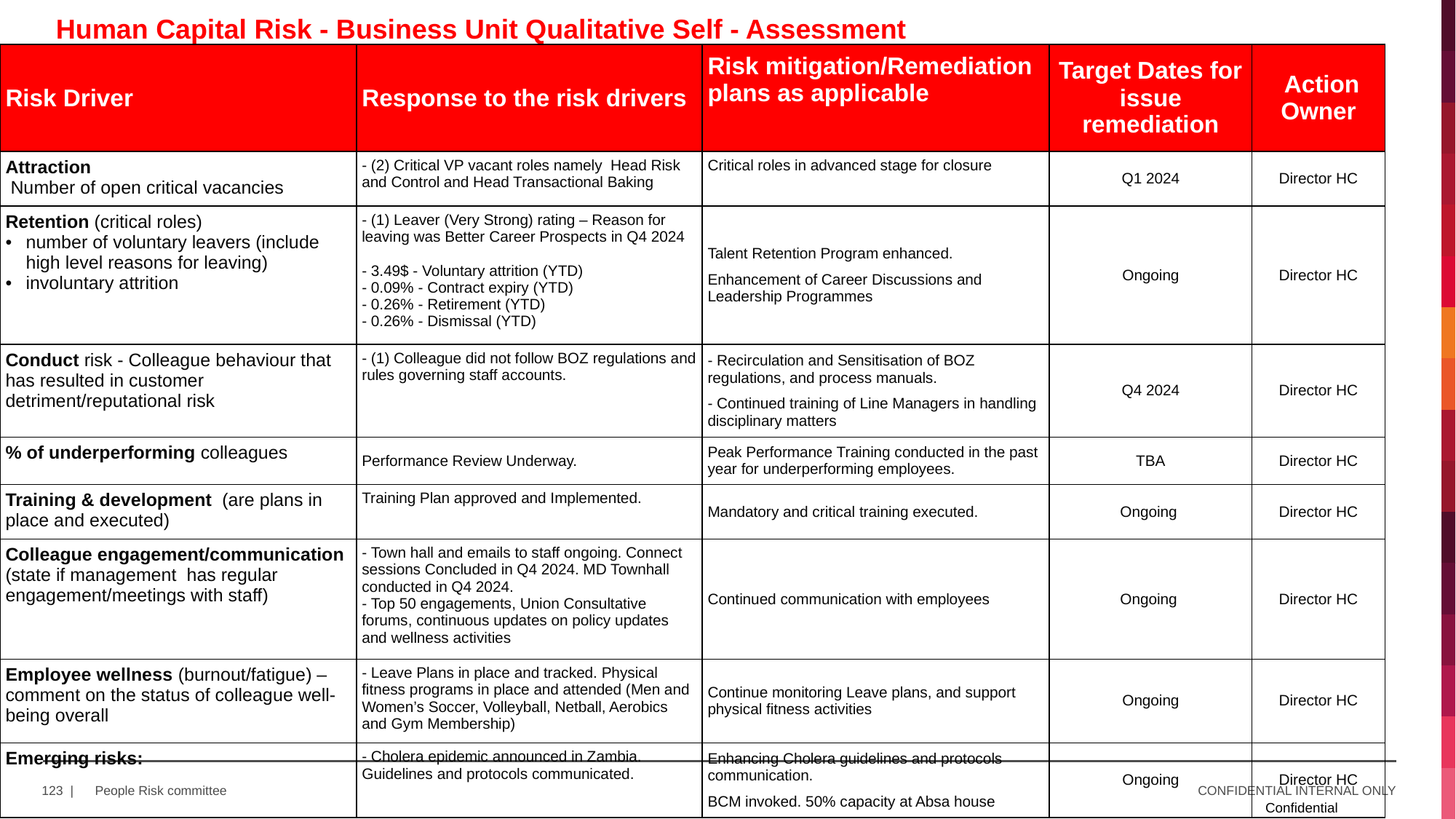

Human Capital Risk - Business Unit Qualitative Self - Assessment
| Risk Driver | Response to the risk drivers | Risk mitigation/Remediation plans as applicable | Target Dates for issue remediation | Action Owner |
| --- | --- | --- | --- | --- |
| Attraction Number of open critical vacancies | - (2) Critical VP vacant roles namely Head Risk and Control and Head Transactional Baking | Critical roles in advanced stage for closure | Q1 2024 | Director HC |
| Retention (critical roles) number of voluntary leavers (include high level reasons for leaving) involuntary attrition | - (1) Leaver (Very Strong) rating – Reason for leaving was Better Career Prospects in Q4 2024 - 3.49$ - Voluntary attrition (YTD) - 0.09% - Contract expiry (YTD) - 0.26% - Retirement (YTD) - 0.26% - Dismissal (YTD) | Talent Retention Program enhanced. Enhancement of Career Discussions and Leadership Programmes | Ongoing | Director HC |
| Conduct risk - Colleague behaviour that has resulted in customer detriment/reputational risk | - (1) Colleague did not follow BOZ regulations and rules governing staff accounts. | - Recirculation and Sensitisation of BOZ regulations, and process manuals. - Continued training of Line Managers in handling disciplinary matters | Q4 2024 | Director HC |
| % of underperforming colleagues | Performance Review Underway. | Peak Performance Training conducted in the past year for underperforming employees. | TBA | Director HC |
| Training & development (are plans in place and executed) | Training Plan approved and Implemented. | Mandatory and critical training executed. | Ongoing | Director HC |
| Colleague engagement/communication (state if management has regular engagement/meetings with staff) | - Town hall and emails to staff ongoing. Connect sessions Concluded in Q4 2024. MD Townhall conducted in Q4 2024. - Top 50 engagements, Union Consultative forums, continuous updates on policy updates and wellness activities | Continued communication with employees | Ongoing | Director HC |
| Employee wellness (burnout/fatigue) – comment on the status of colleague well-being overall | - Leave Plans in place and tracked. Physical fitness programs in place and attended (Men and Women’s Soccer, Volleyball, Netball, Aerobics and Gym Membership) | Continue monitoring Leave plans, and support physical fitness activities | Ongoing | Director HC |
| Emerging risks: | - Cholera epidemic announced in Zambia. Guidelines and protocols communicated. | Enhancing Cholera guidelines and protocols communication. BCM invoked. 50% capacity at Absa house | Ongoing | Director HC |
Confidential